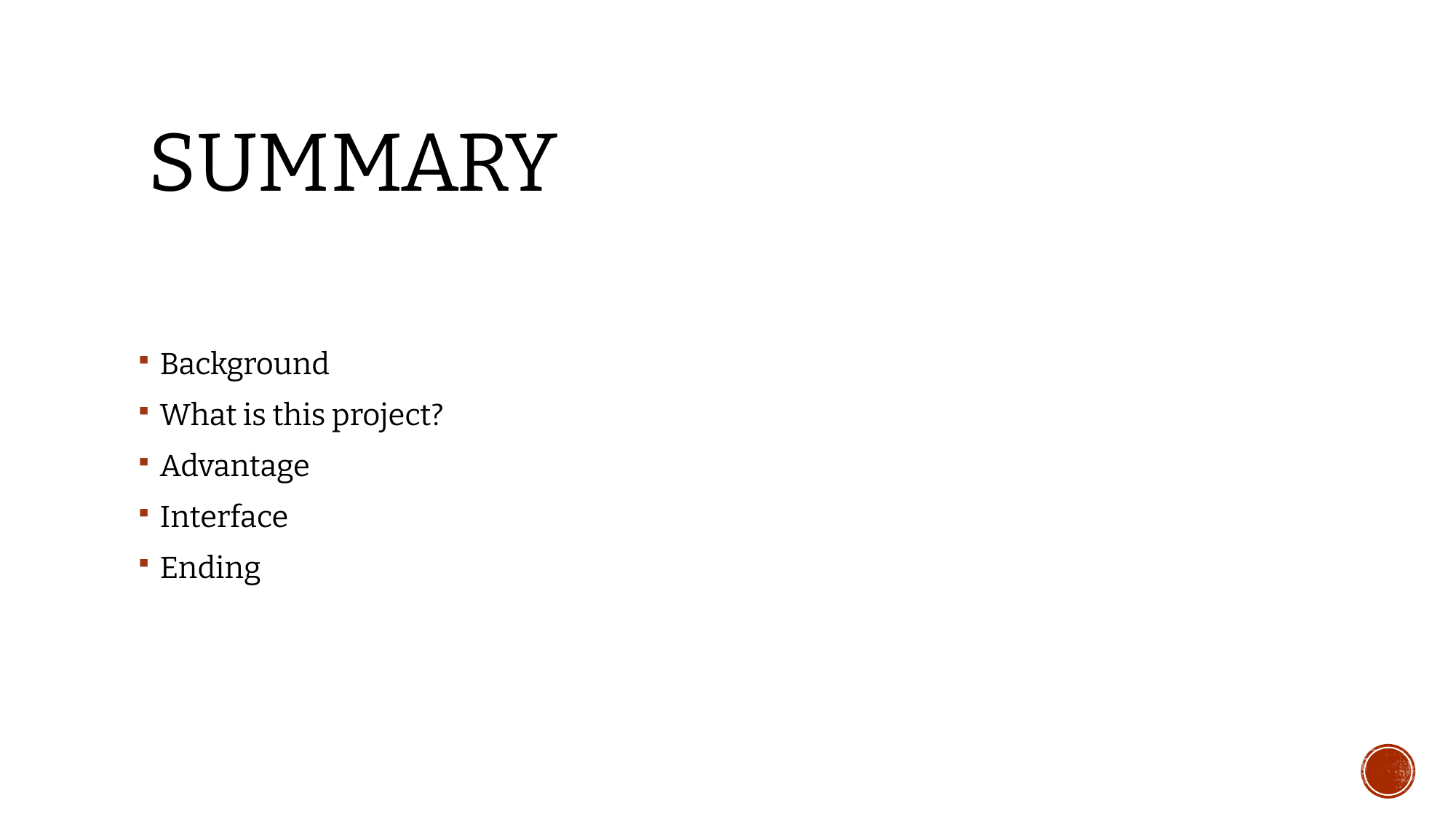

# SUMMARY
Background
What is this project?
Advantage
Interface
Ending